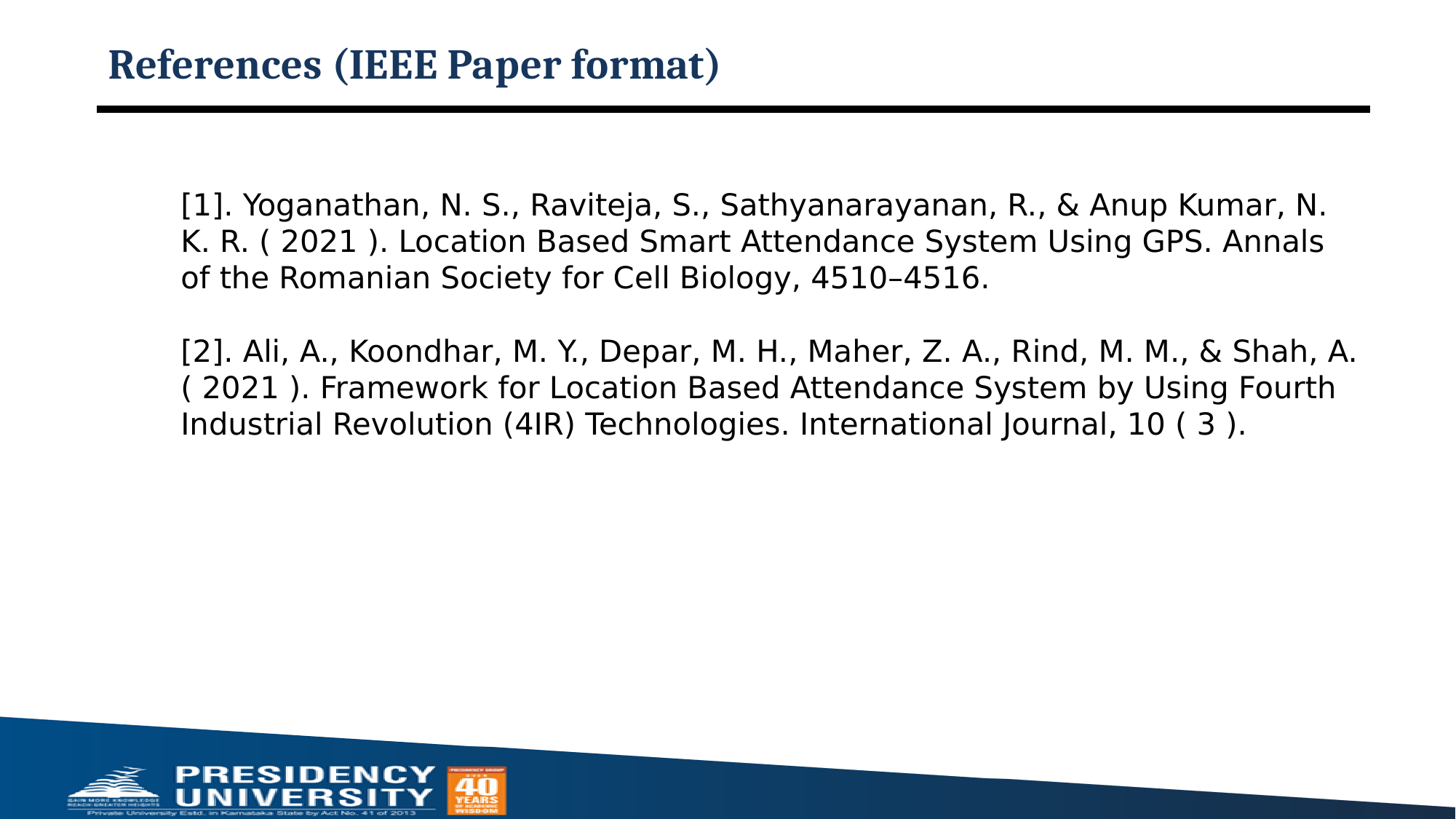

# References (IEEE Paper format)

[1]. Yoganathan, N. S., Raviteja, S., Sathyanarayanan, R., & Anup Kumar, N. K. R. ( 2021 ). Location Based Smart Attendance System Using GPS. Annals of the Romanian Society for Cell Biology, 4510–4516.

[2]. Ali, A., Koondhar, M. Y., Depar, M. H., Maher, Z. A., Rind, M. M., & Shah, A. ( 2021 ). Framework for Location Based Attendance System by Using Fourth Industrial Revolution (4IR) Technologies. International Journal, 10 ( 3 ).